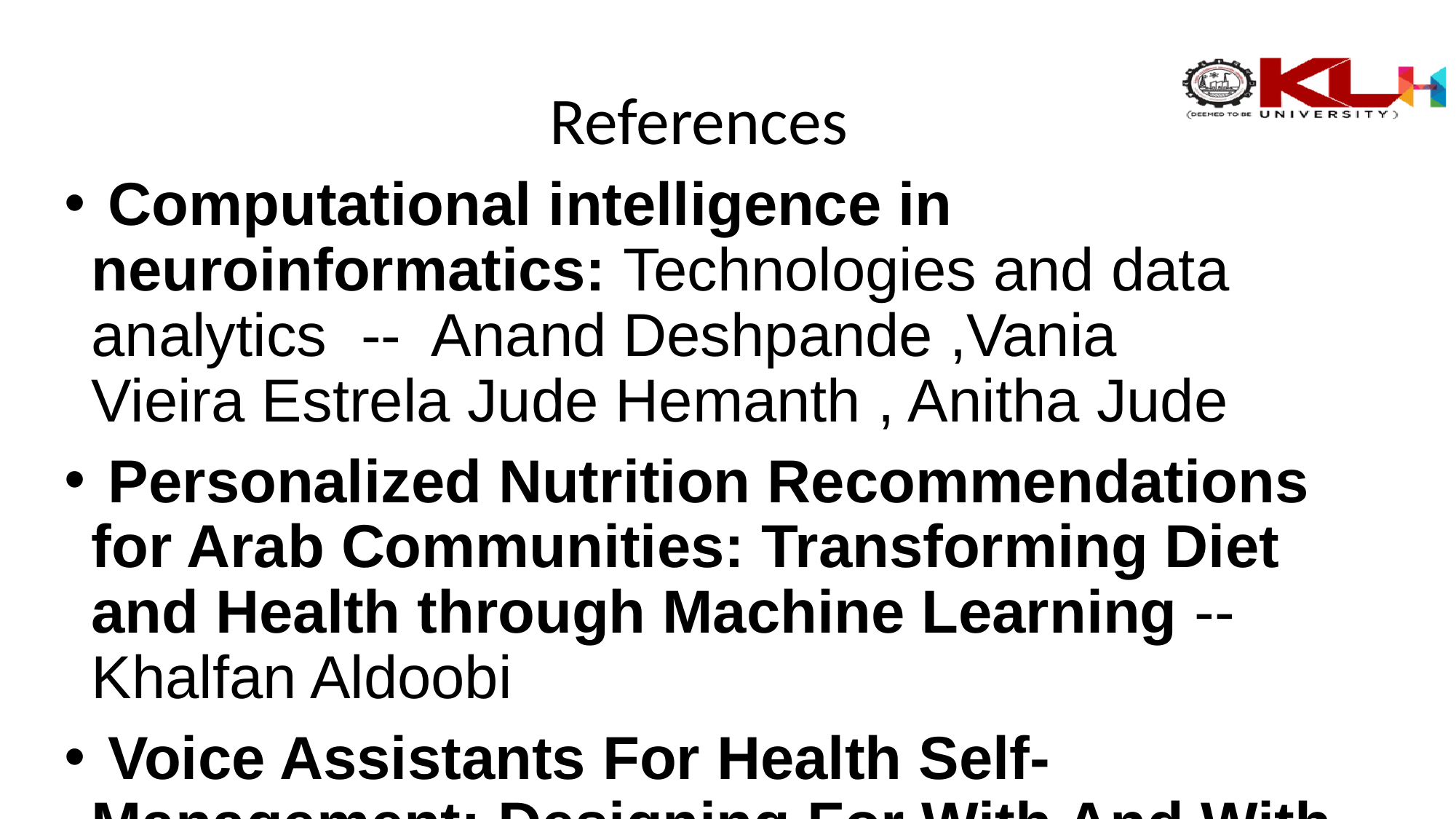

# References
 Computational intelligence in neuroinformatics: Technologies and data analytics  --  Anand Deshpande ,Vania Vieira Estrela Jude Hemanth , Anitha Jude
 Personalized Nutrition Recommendations for Arab Communities: Transforming Diet and Health through Machine Learning -- Khalfan Aldoobi
 Voice Assistants For Health Self-Management: Designing For With And With Older Adults -- Amama Mahmood
 The Impact of Big Data on Predictive Analytics in Healthcare -- Muhammed Busari